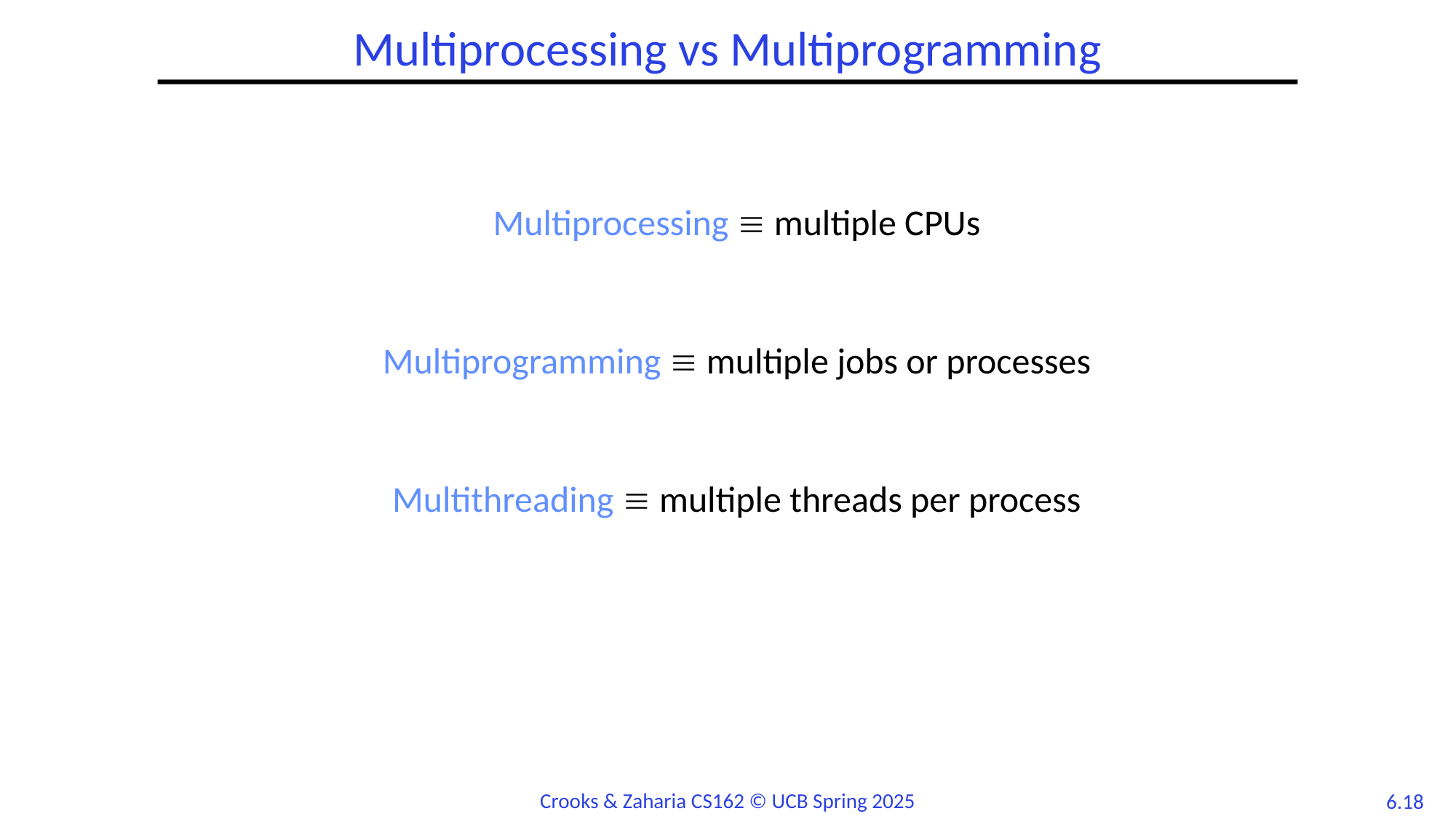

# Multiprocessing vs Multiprogramming
Multiprocessing ≡ multiple CPUs

Multiprogramming ≡ multiple jobs or processes

Multithreading ≡ multiple threads per process